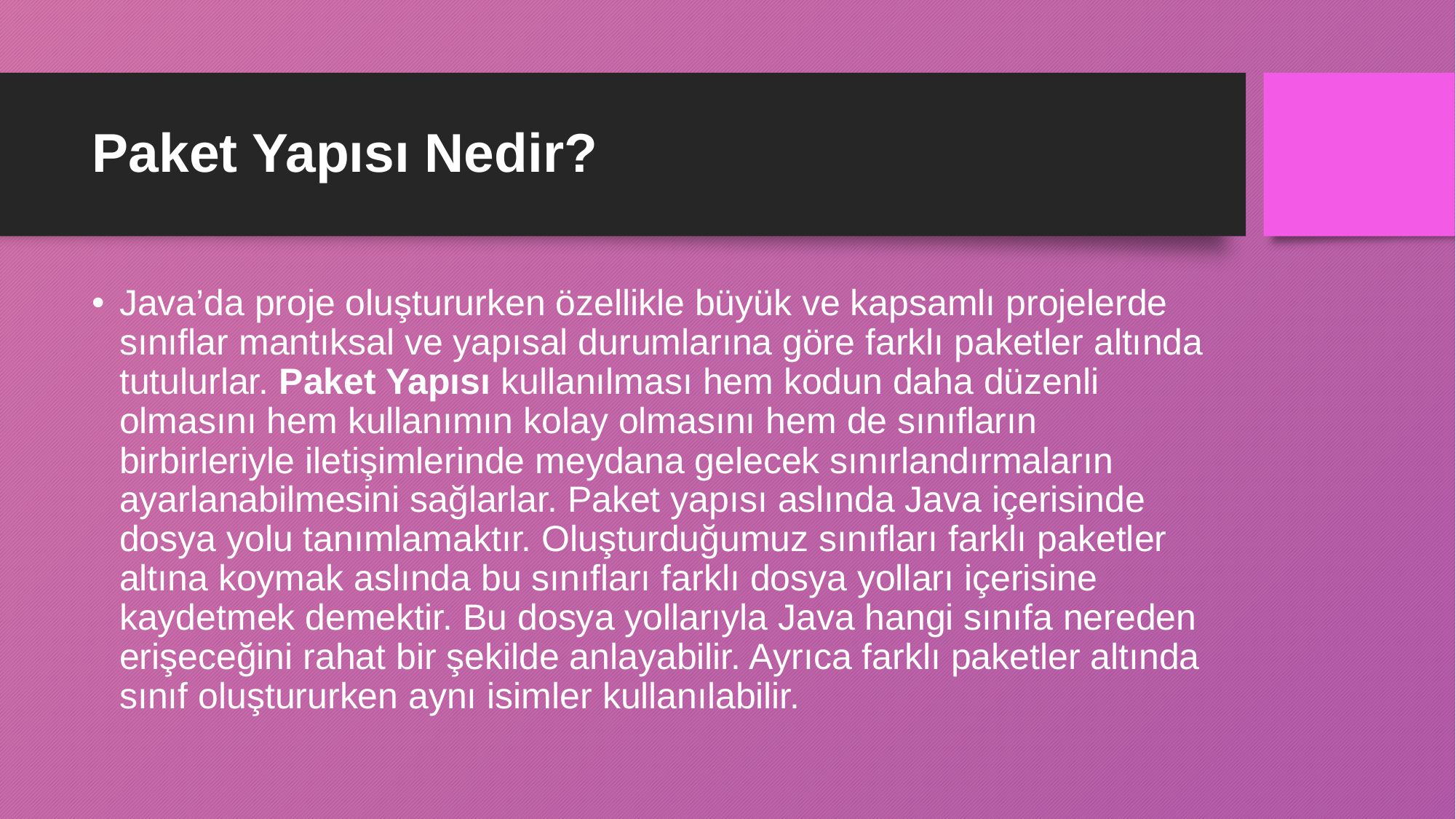

# Paket Yapısı Nedir?
Java’da proje oluştururken özellikle büyük ve kapsamlı projelerde sınıflar mantıksal ve yapısal durumlarına göre farklı paketler altında tutulurlar. Paket Yapısı kullanılması hem kodun daha düzenli olmasını hem kullanımın kolay olmasını hem de sınıfların birbirleriyle iletişimlerinde meydana gelecek sınırlandırmaların ayarlanabilmesini sağlarlar. Paket yapısı aslında Java içerisinde dosya yolu tanımlamaktır. Oluşturduğumuz sınıfları farklı paketler altına koymak aslında bu sınıfları farklı dosya yolları içerisine kaydetmek demektir. Bu dosya yollarıyla Java hangi sınıfa nereden erişeceğini rahat bir şekilde anlayabilir. Ayrıca farklı paketler altında sınıf oluştururken aynı isimler kullanılabilir.